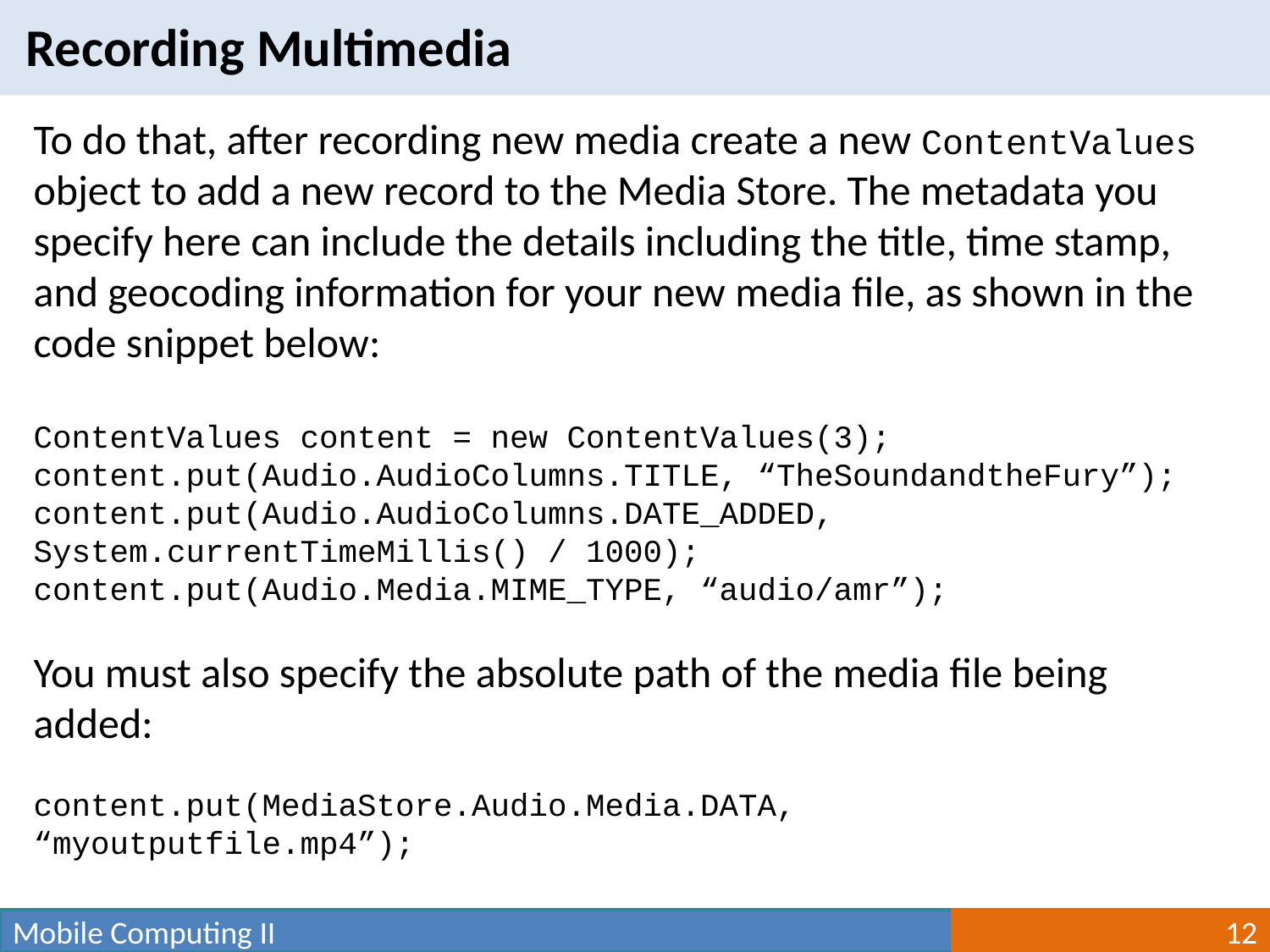

Recording Multimedia
To do that, after recording new media create a new ContentValues object to add a new record to the Media Store. The metadata you specify here can include the details including the title, time stamp, and geocoding information for your new media file, as shown in the code snippet below:

ContentValues content = new ContentValues(3);
content.put(Audio.AudioColumns.TITLE, “TheSoundandtheFury”);
content.put(Audio.AudioColumns.DATE_ADDED,
System.currentTimeMillis() / 1000);
content.put(Audio.Media.MIME_TYPE, “audio/amr”);

You must also specify the absolute path of the media file being added:

content.put(MediaStore.Audio.Media.DATA,
“myoutputfile.mp4”);

Mobile Computing II
12